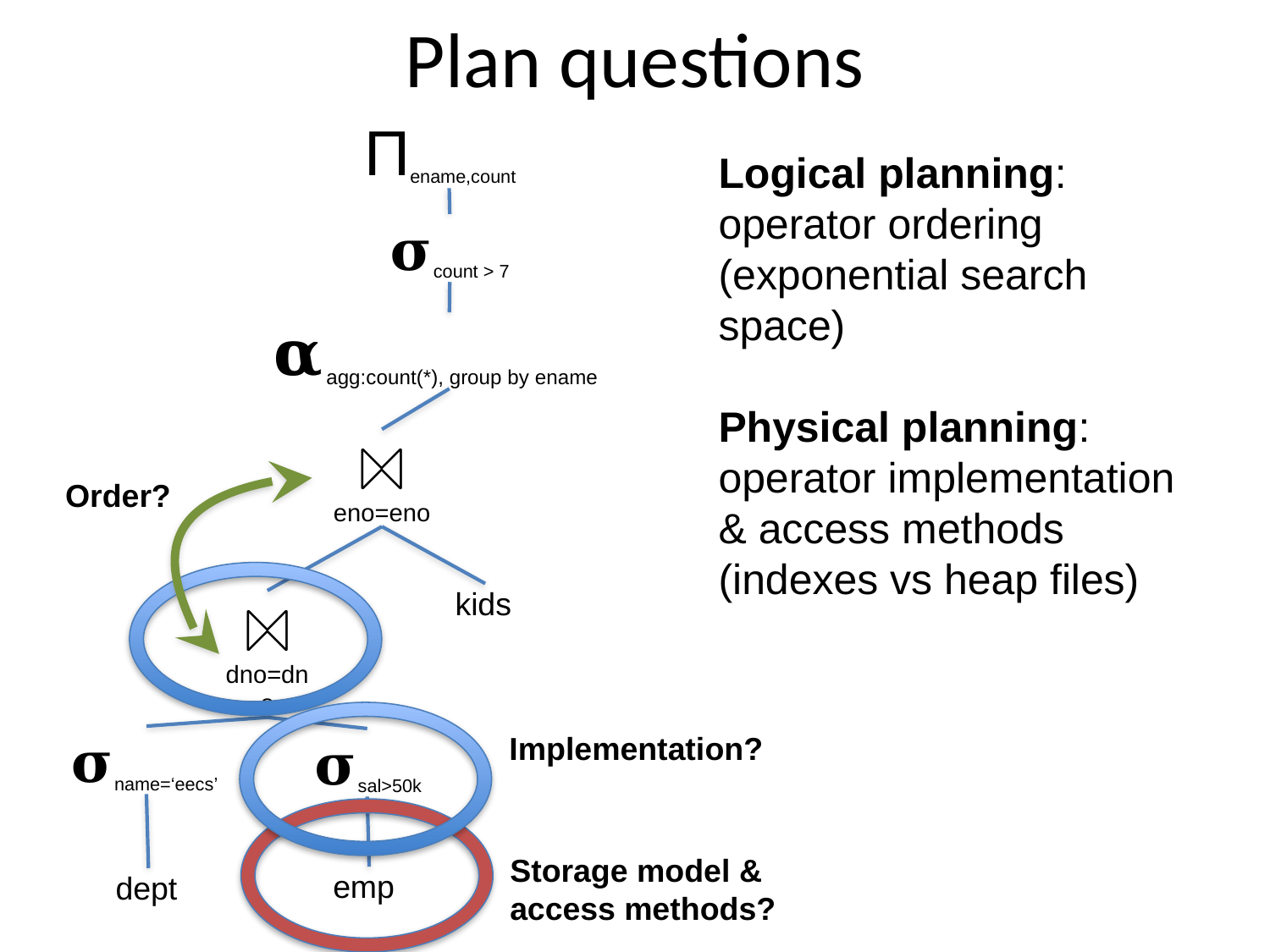

# Plan questions
Πename,count
Logical planning: operator ordering (exponential search space)

Physical planning: operator implementation & access methods (indexes vs heap files)
𝛔count > 7
𝛂agg:count(*), group by ename
⨝
eno=eno
Order?

Implementation?
kids
⨝
dno=dno
𝛔name=‘eecs’
𝛔sal>50k

Storage model & access methods?
emp
dept